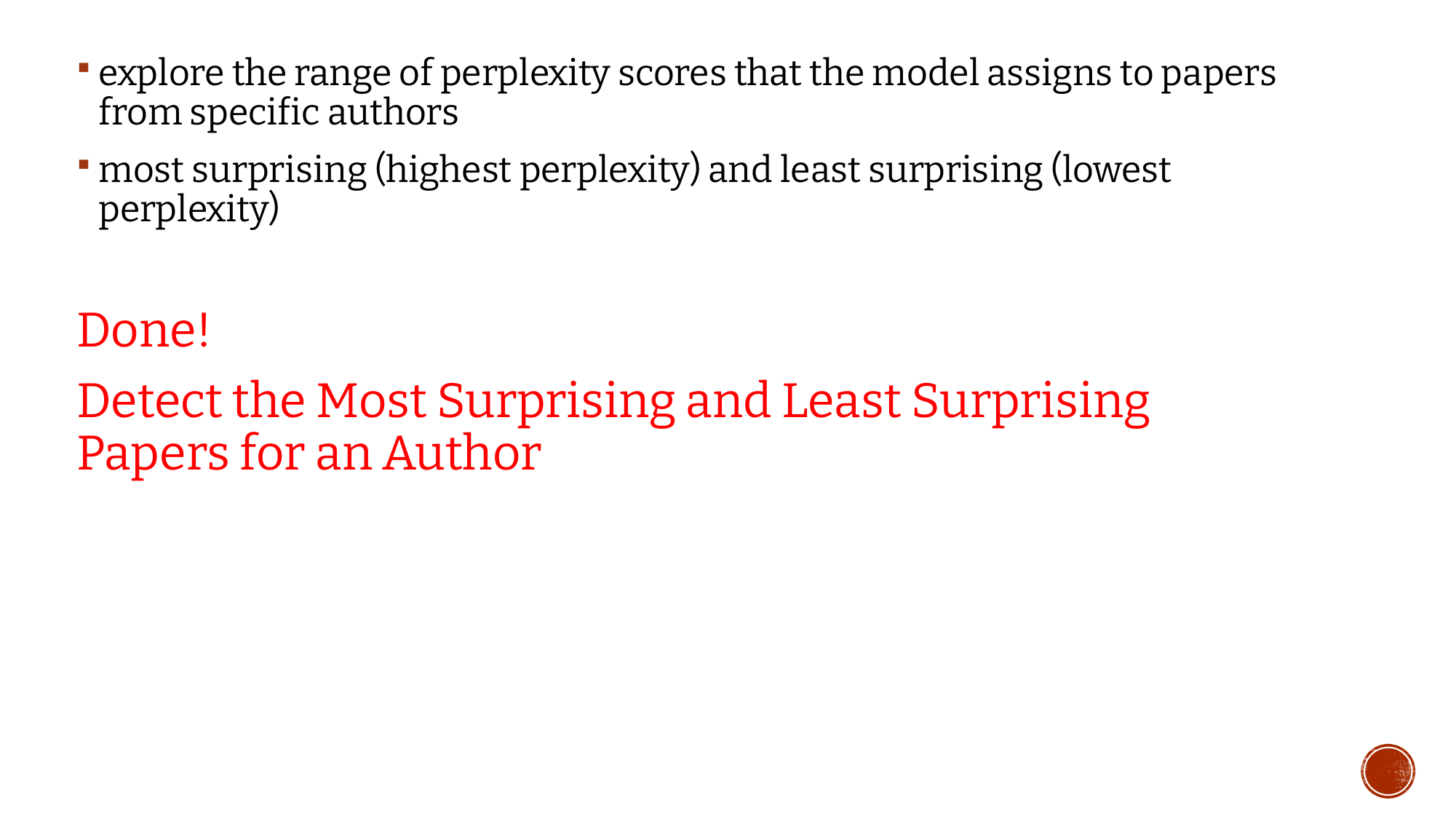

explore the range of perplexity scores that the model assigns to papers from specific authors
most surprising (highest perplexity) and least surprising (lowest perplexity)

Done!
Detect the Most Surprising and Least Surprising Papers for an Author